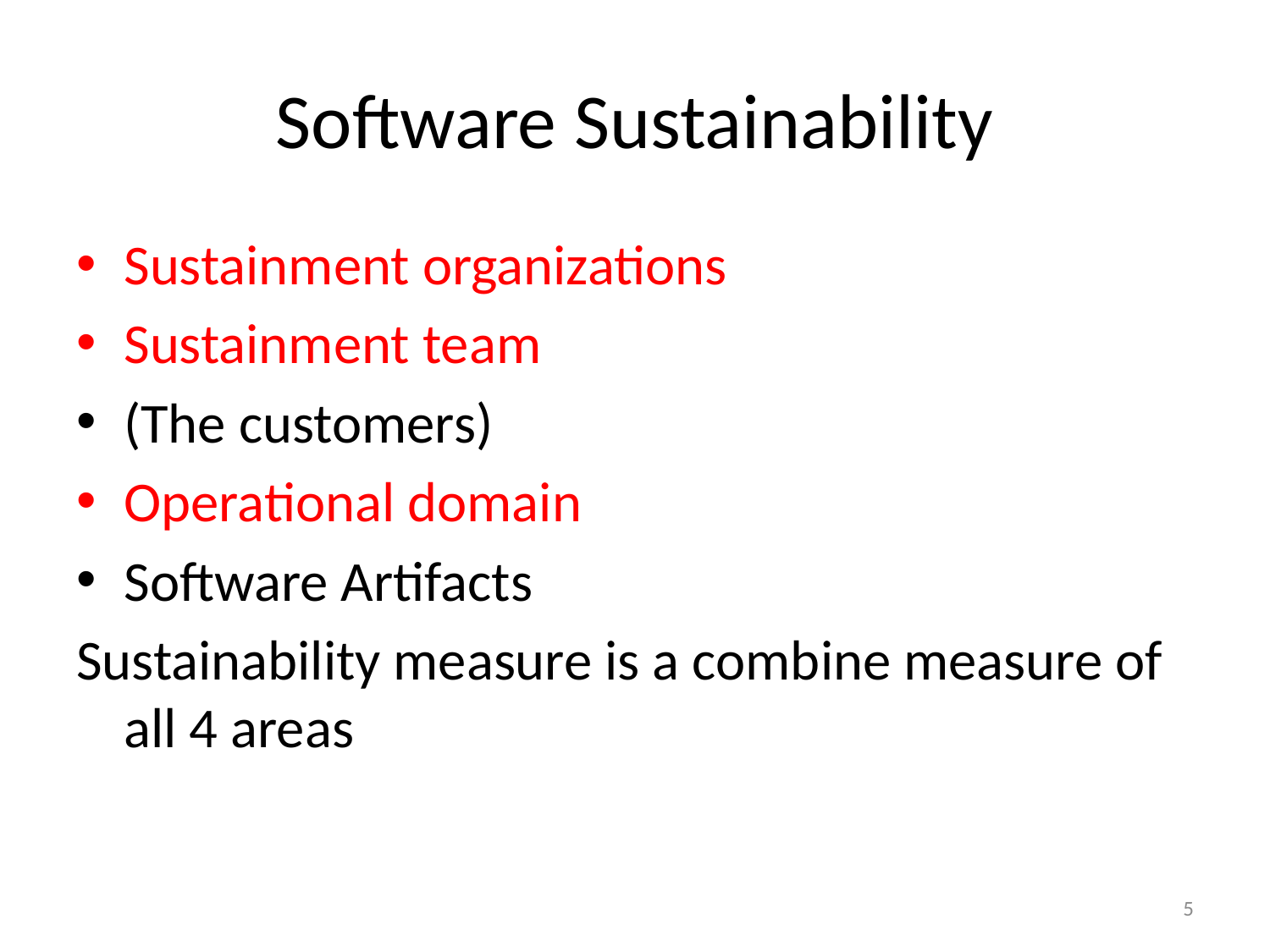

# Software Sustainability
Sustainment organizations
Sustainment team
(The customers)
Operational domain
Software Artifacts
Sustainability measure is a combine measure of all 4 areas
5